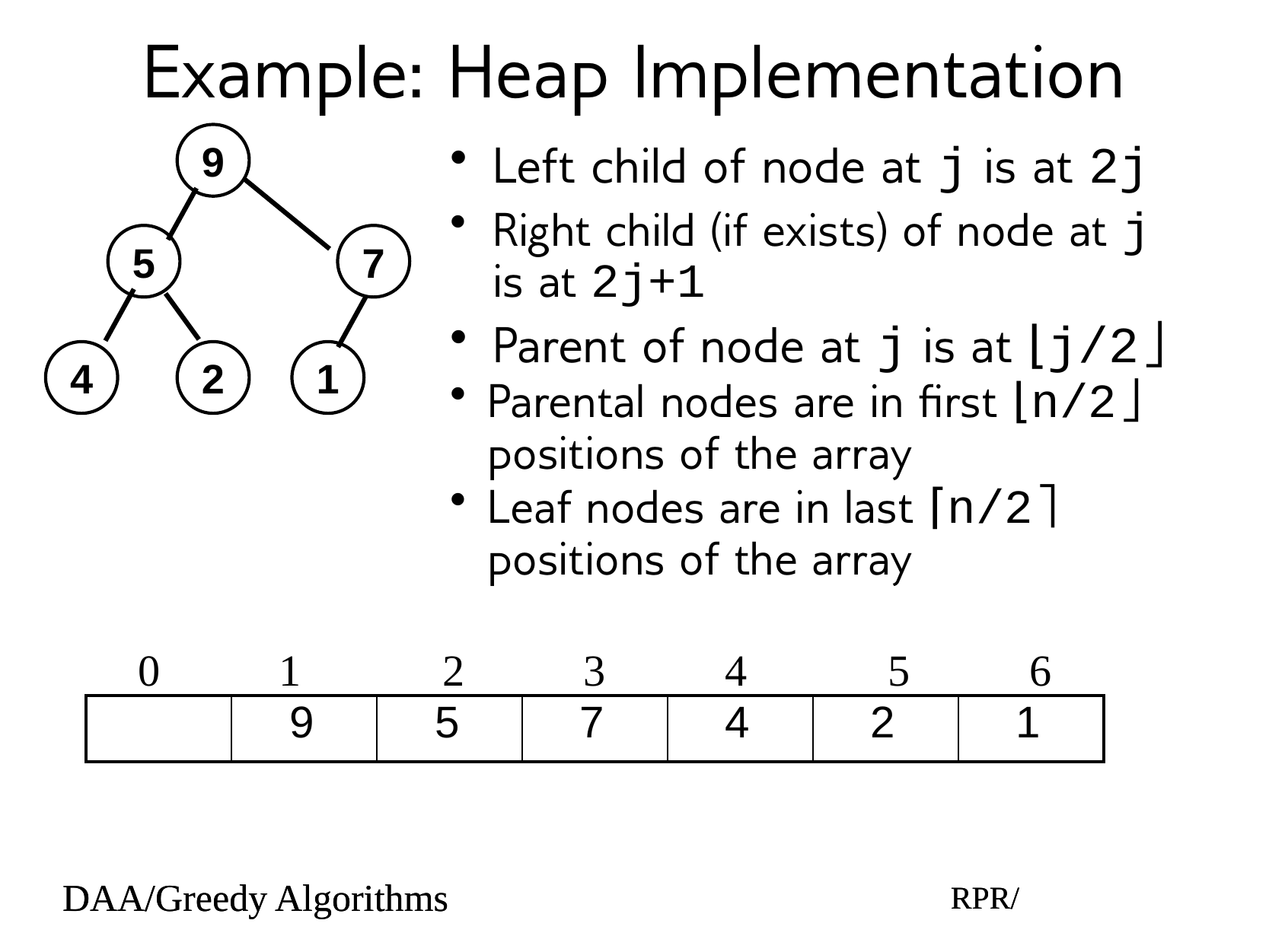

# Example: Heap Implementation
9

5
7

4
2
1
Left child of node at j is at 2j
Right child (if exists) of node at j is at 2j+1
Parent of node at j is at ⌊j/2⌋
Parental nodes are in first ⌊n/2⌋ positions of the array
Leaf nodes are in last ⌈n/2⌉ positions of the array
0
1
2
3
4
5
6
|  | 9 | 5 | 7 | 4 | 2 | 1 |
| --- | --- | --- | --- | --- | --- | --- |
DAA/Greedy Algorithms
RPR/
8